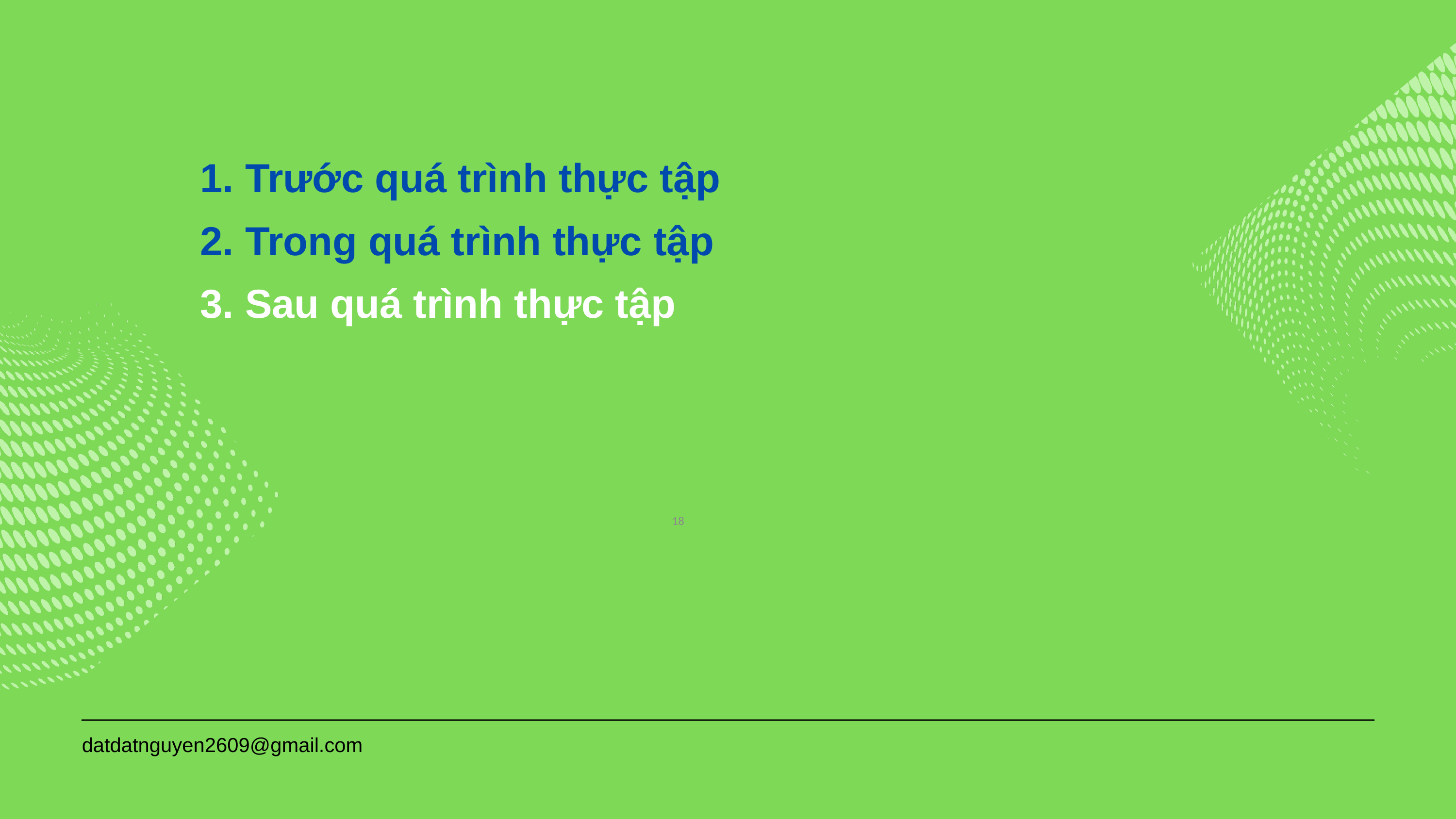

1. Trước quá trình thực tập
2. Trong quá trình thực tập
3. Sau quá trình thực tập

18

datdatnguyen2609@gmail.com